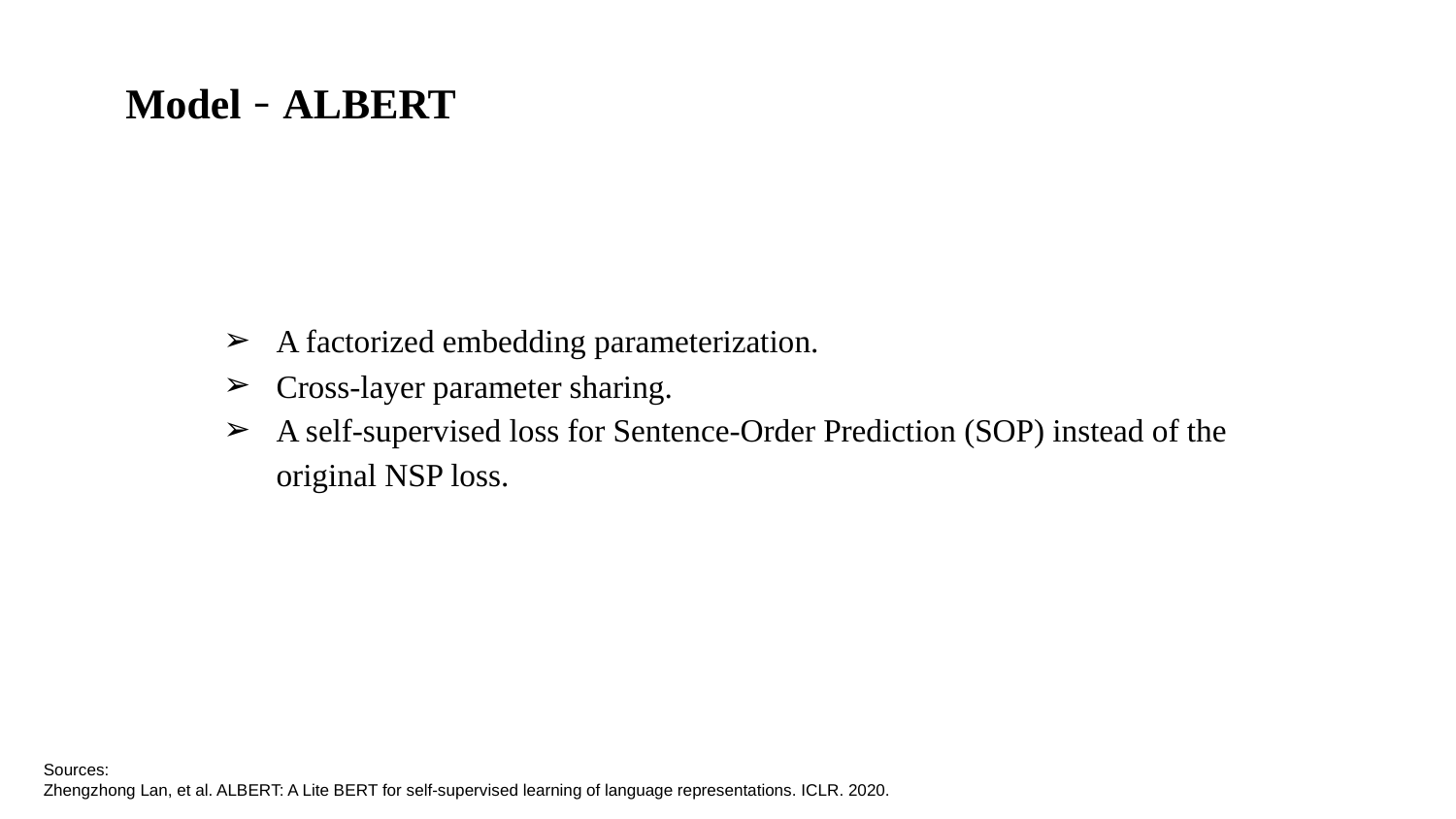

Model - ALBERT
A factorized embedding parameterization.
Cross-layer parameter sharing.
A self-supervised loss for Sentence-Order Prediction (SOP) instead of the original NSP loss.
Sources:
Zhengzhong Lan, et al. ALBERT: A Lite BERT for self-supervised learning of language representations. ICLR. 2020.